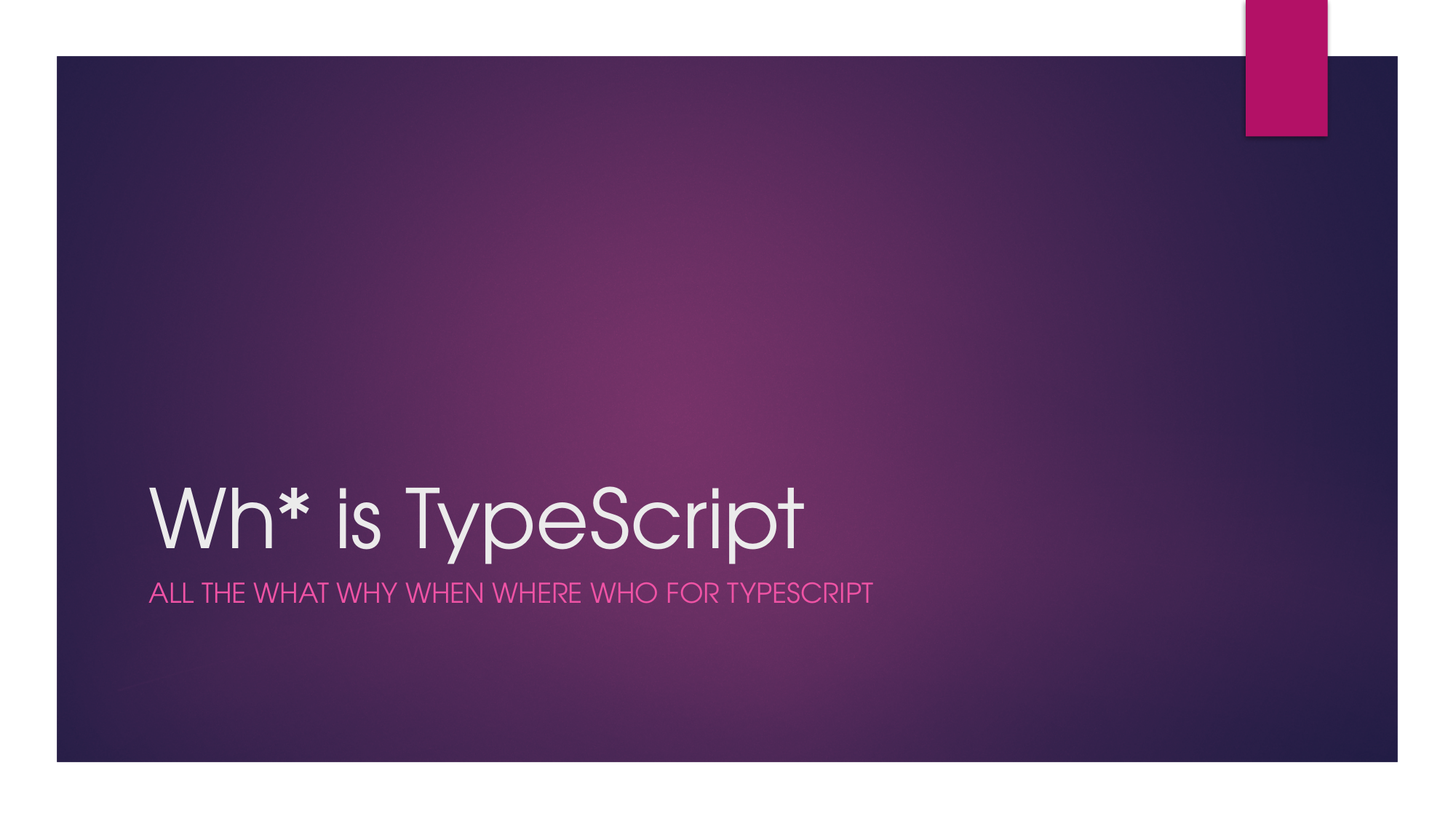

# Wh* is TypeScript
All the what why when where who for typescript